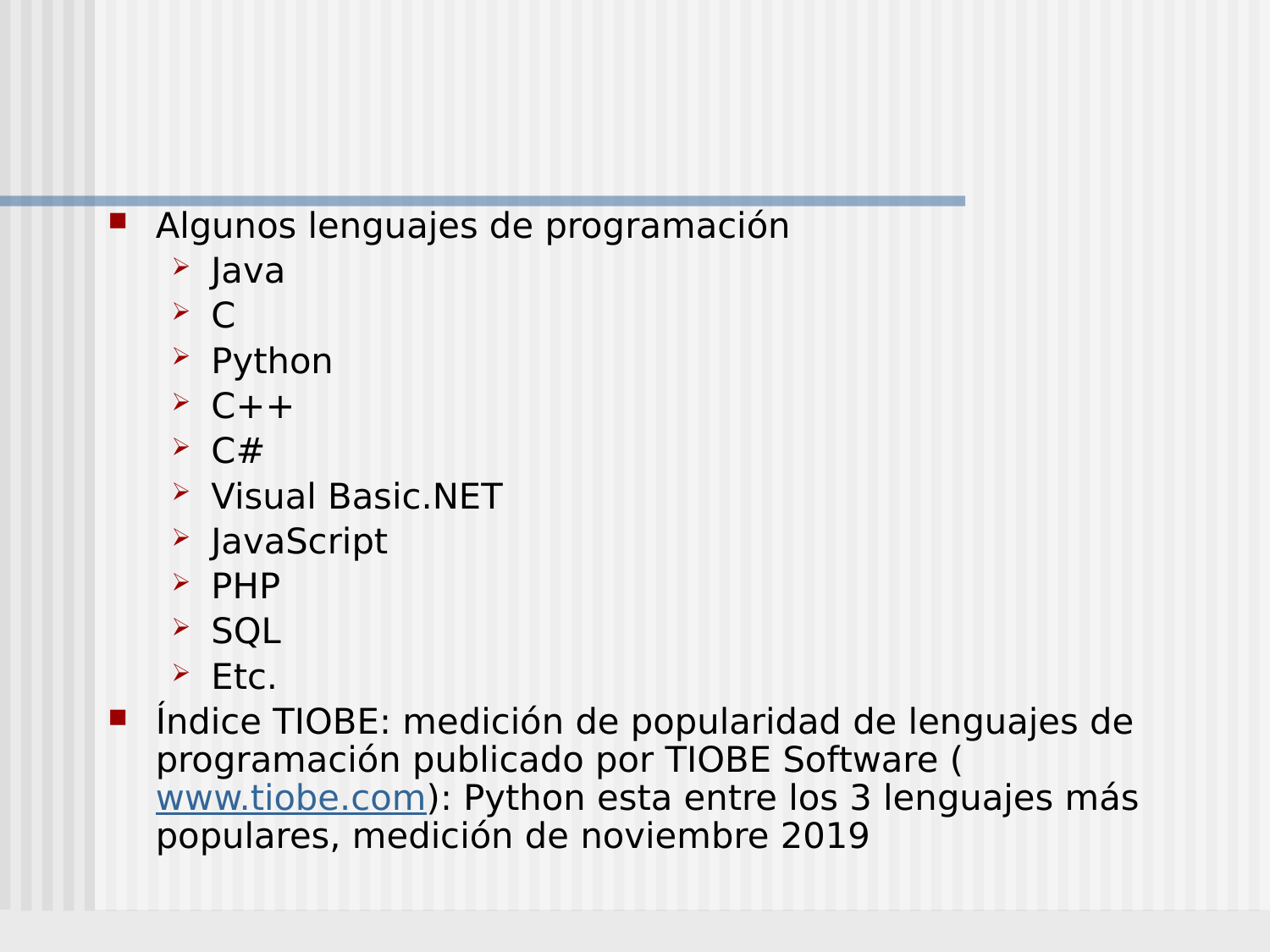

#
Algunos lenguajes de programación
Java
C
Python
C++
C#
Visual Basic.NET
JavaScript
PHP
SQL
Etc.
Índice TIOBE: medición de popularidad de lenguajes de programación publicado por TIOBE Software (www.tiobe.com): Python esta entre los 3 lenguajes más populares, medición de noviembre 2019